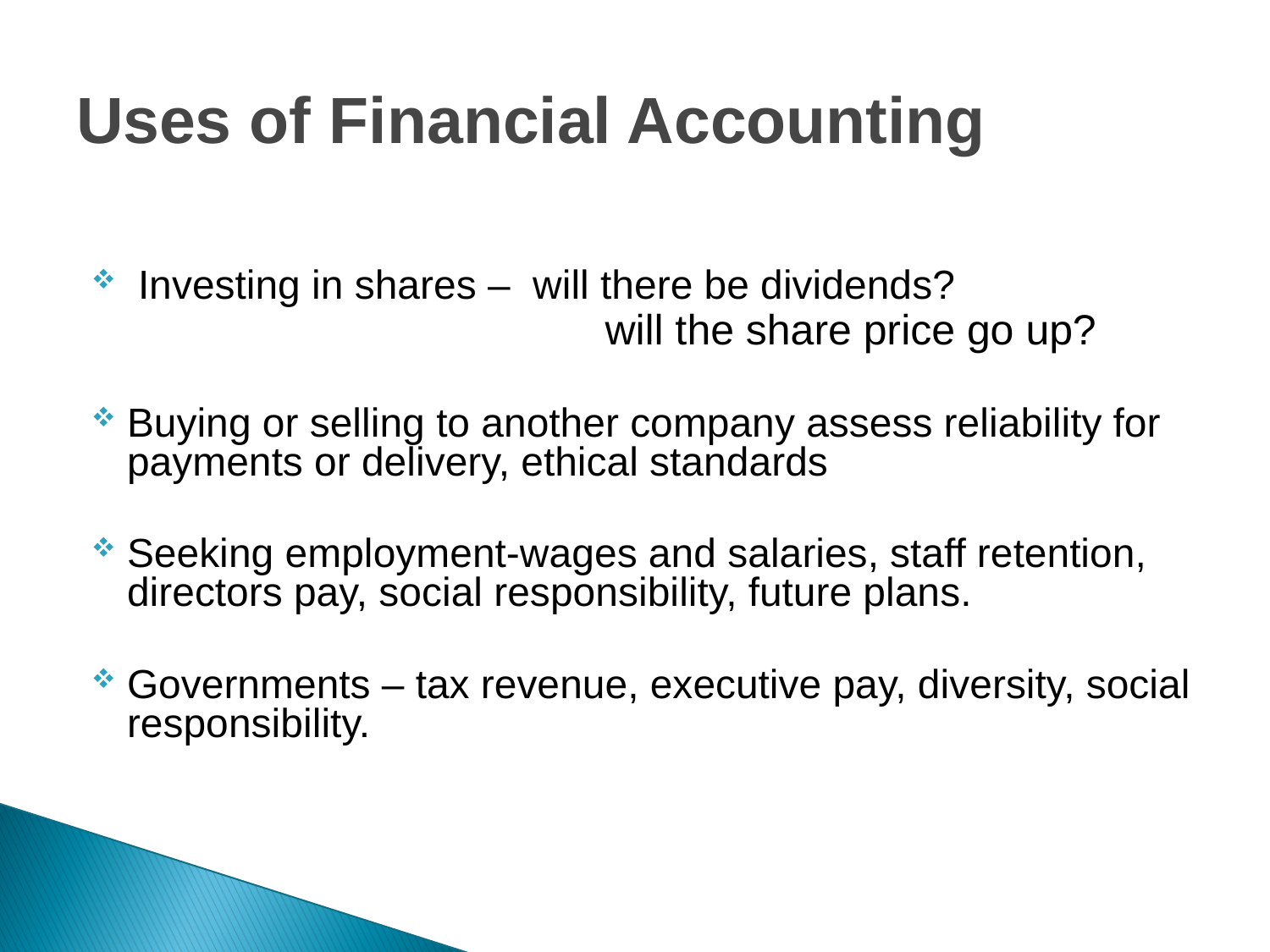

# Uses of Financial Accounting

 Investing in shares –  will there be dividends?
			          will the share price go up?

Buying or selling to another company assess reliability for payments or delivery, ethical standards

Seeking employment-wages and salaries, staff retention, directors pay, social responsibility, future plans.

Governments – tax revenue, executive pay, diversity, social responsibility.